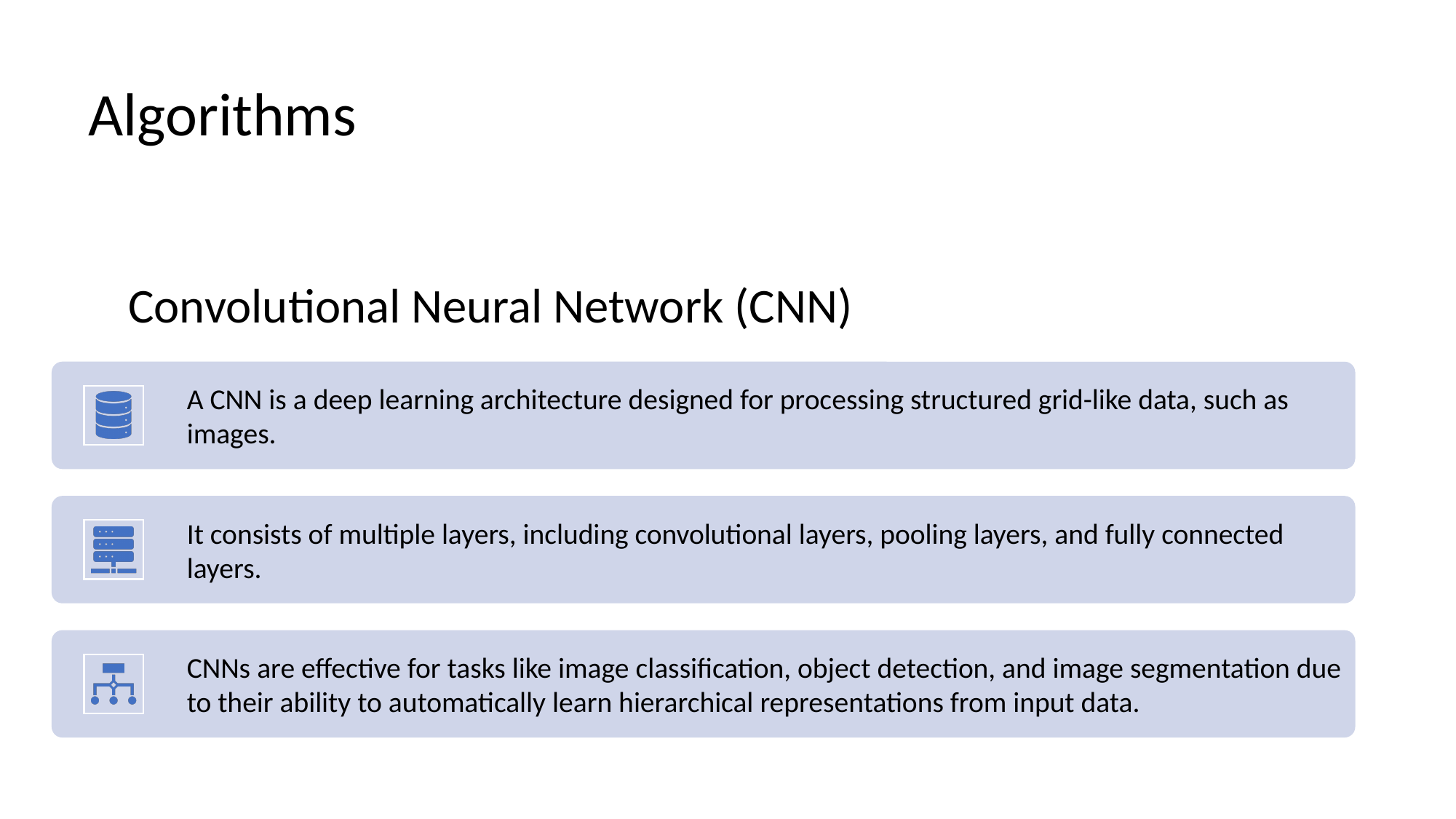

# Algorithms
Convolutional Neural Network (CNN)
A CNN is a deep learning architecture designed for processing structured grid-like data, such as images.
It consists of multiple layers, including convolutional layers, pooling layers, and fully connected layers.
CNNs are effective for tasks like image classification, object detection, and image segmentation due to their ability to automatically learn hierarchical representations from input data.